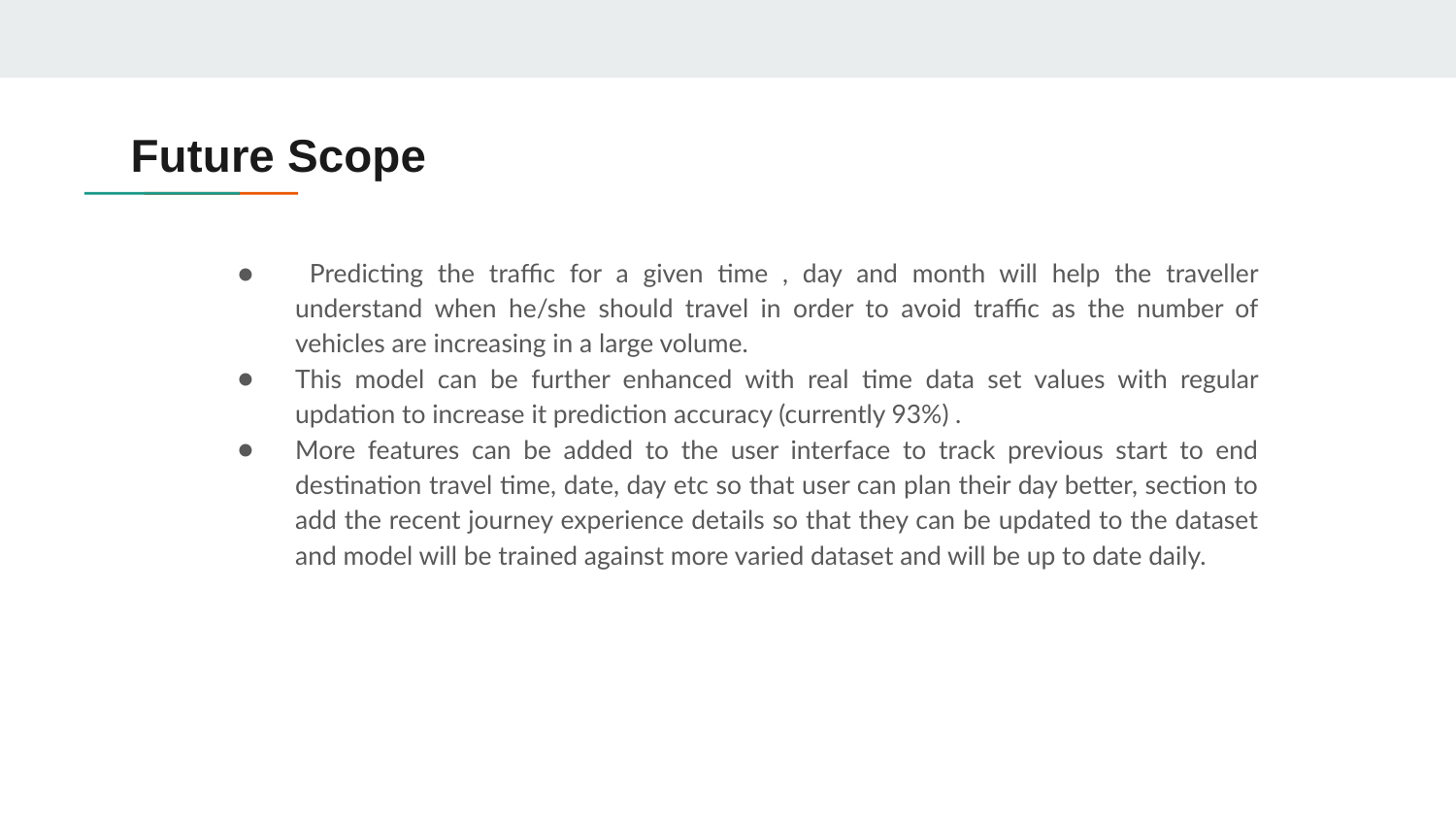

# Future Scope
 Predicting the traffic for a given time , day and month will help the traveller understand when he/she should travel in order to avoid traffic as the number of vehicles are increasing in a large volume.
This model can be further enhanced with real time data set values with regular updation to increase it prediction accuracy (currently 93%) .
More features can be added to the user interface to track previous start to end destination travel time, date, day etc so that user can plan their day better, section to add the recent journey experience details so that they can be updated to the dataset and model will be trained against more varied dataset and will be up to date daily.